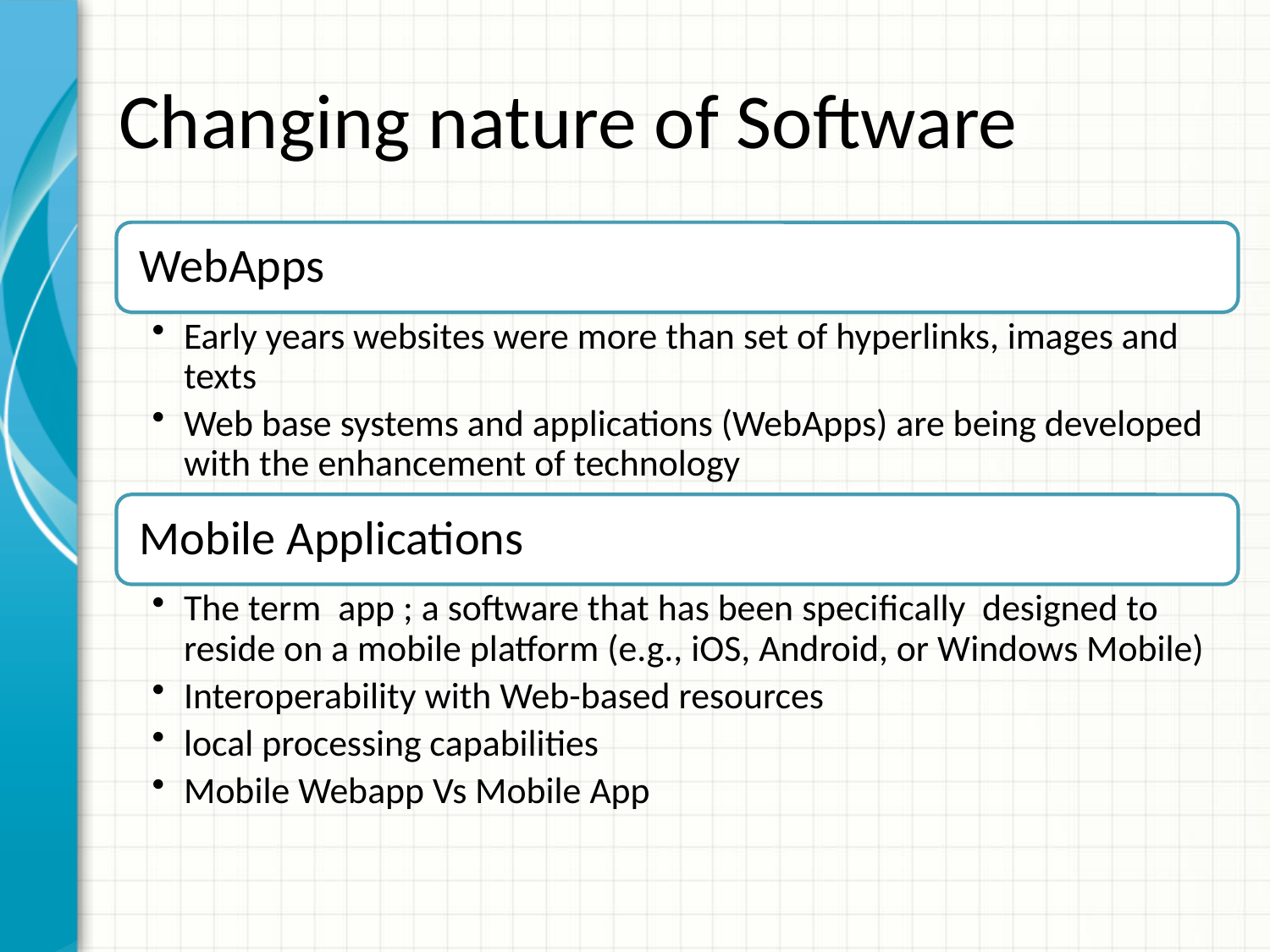

# Changing nature of Software
WebApps
Early years websites were more than set of hyperlinks, images and texts
Web base systems and applications (WebApps) are being developed with the enhancement of technology
Mobile Applications
The term  app ; a software that has been speciﬁcally  designed to reside on a mobile platform (e.g., iOS, Android, or Windows Mobile)
Interoperability with Web-based resources
local processing capabilities
Mobile Webapp Vs Mobile App